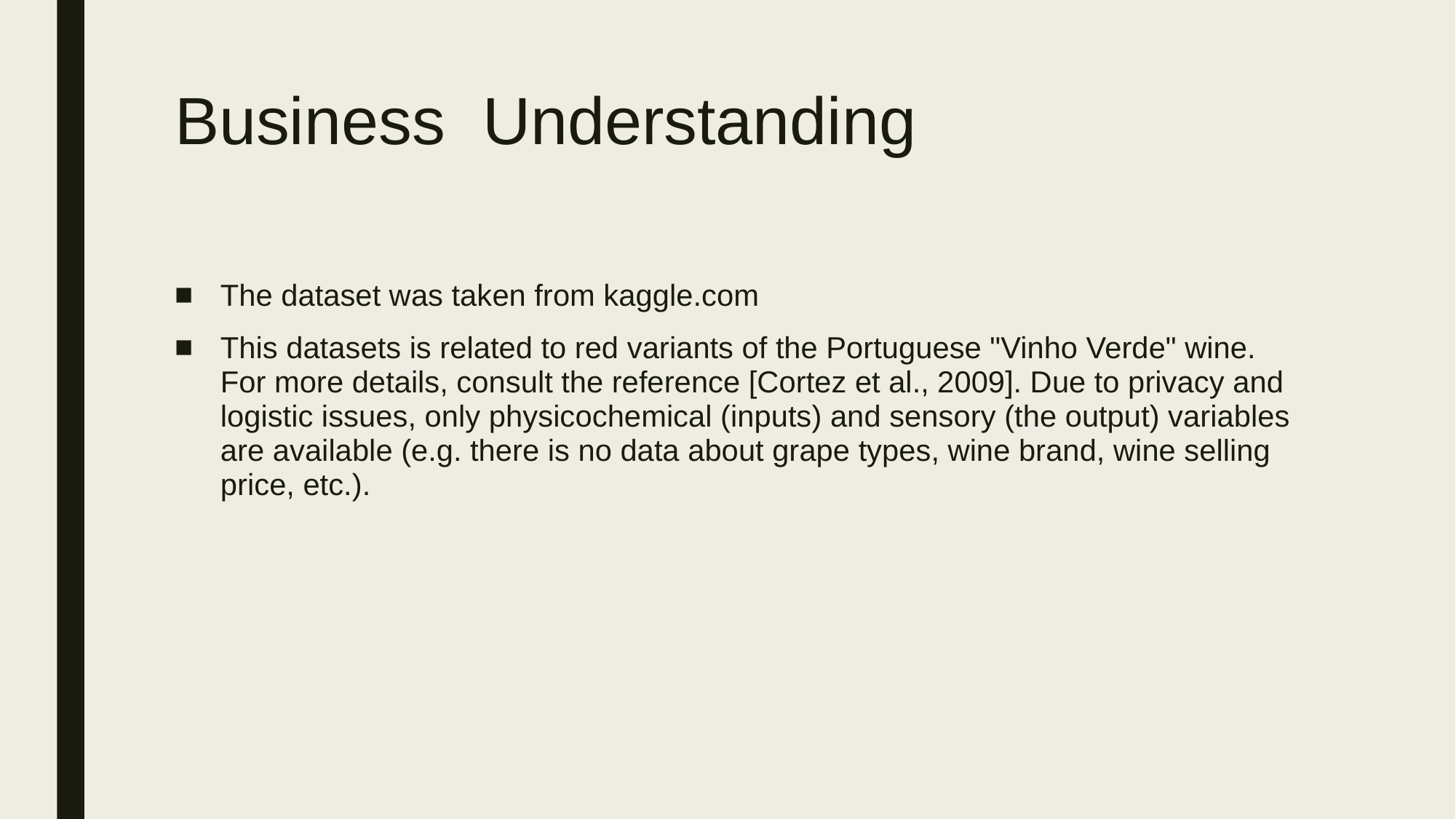

# Business  Understanding
The dataset was taken from kaggle.com
This datasets is related to red variants of the Portuguese "Vinho Verde" wine. For more details, consult the reference [Cortez et al., 2009]. Due to privacy and logistic issues, only physicochemical (inputs) and sensory (the output) variables are available (e.g. there is no data about grape types, wine brand, wine selling price, etc.).